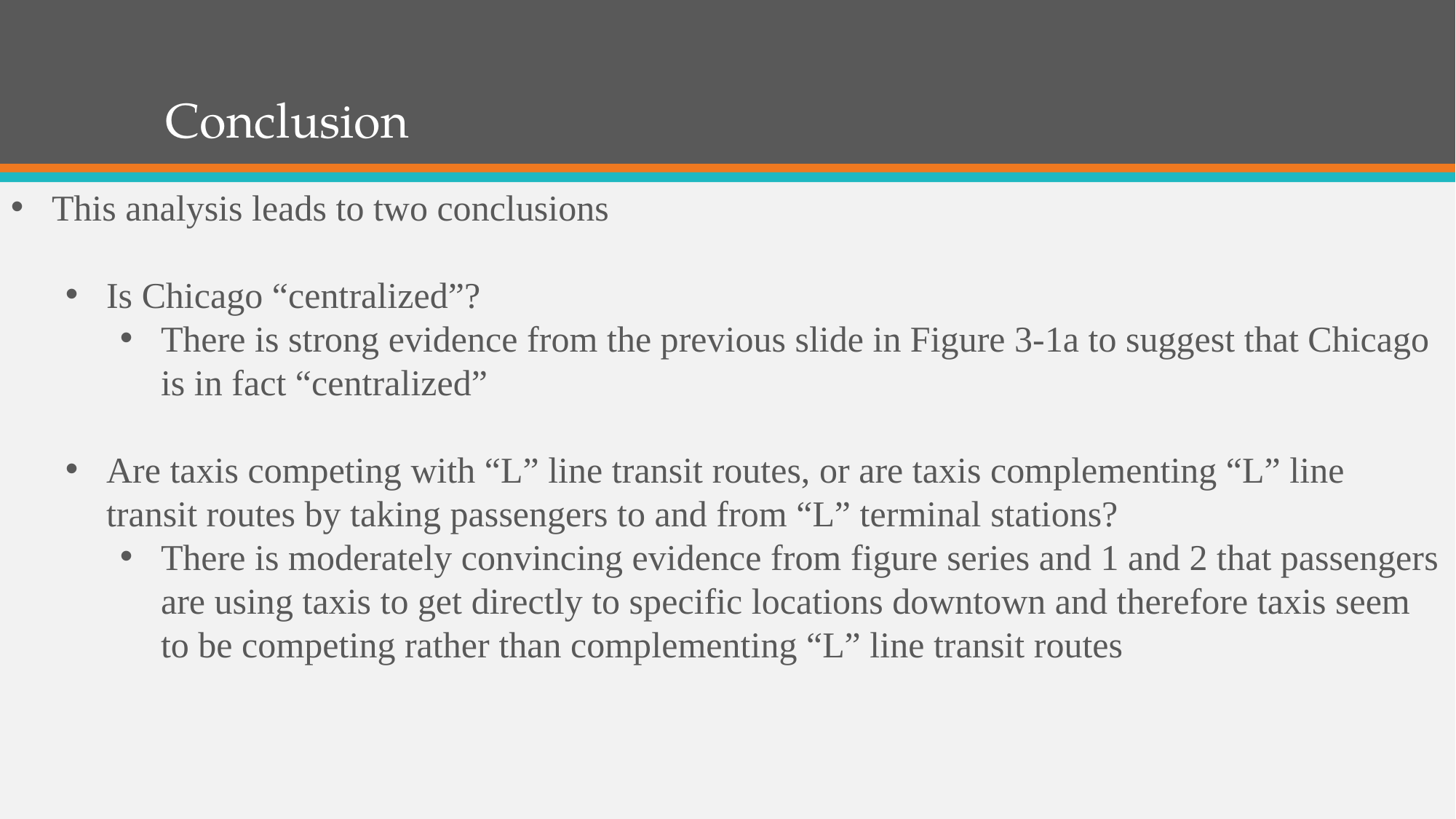

# Conclusion
This analysis leads to two conclusions

Is Chicago “centralized”?
There is strong evidence from the previous slide in Figure 3-1a to suggest that Chicago is in fact “centralized”

Are taxis competing with “L” line transit routes, or are taxis complementing “L” line transit routes by taking passengers to and from “L” terminal stations?
There is moderately convincing evidence from figure series and 1 and 2 that passengers are using taxis to get directly to specific locations downtown and therefore taxis seem to be competing rather than complementing “L” line transit routes